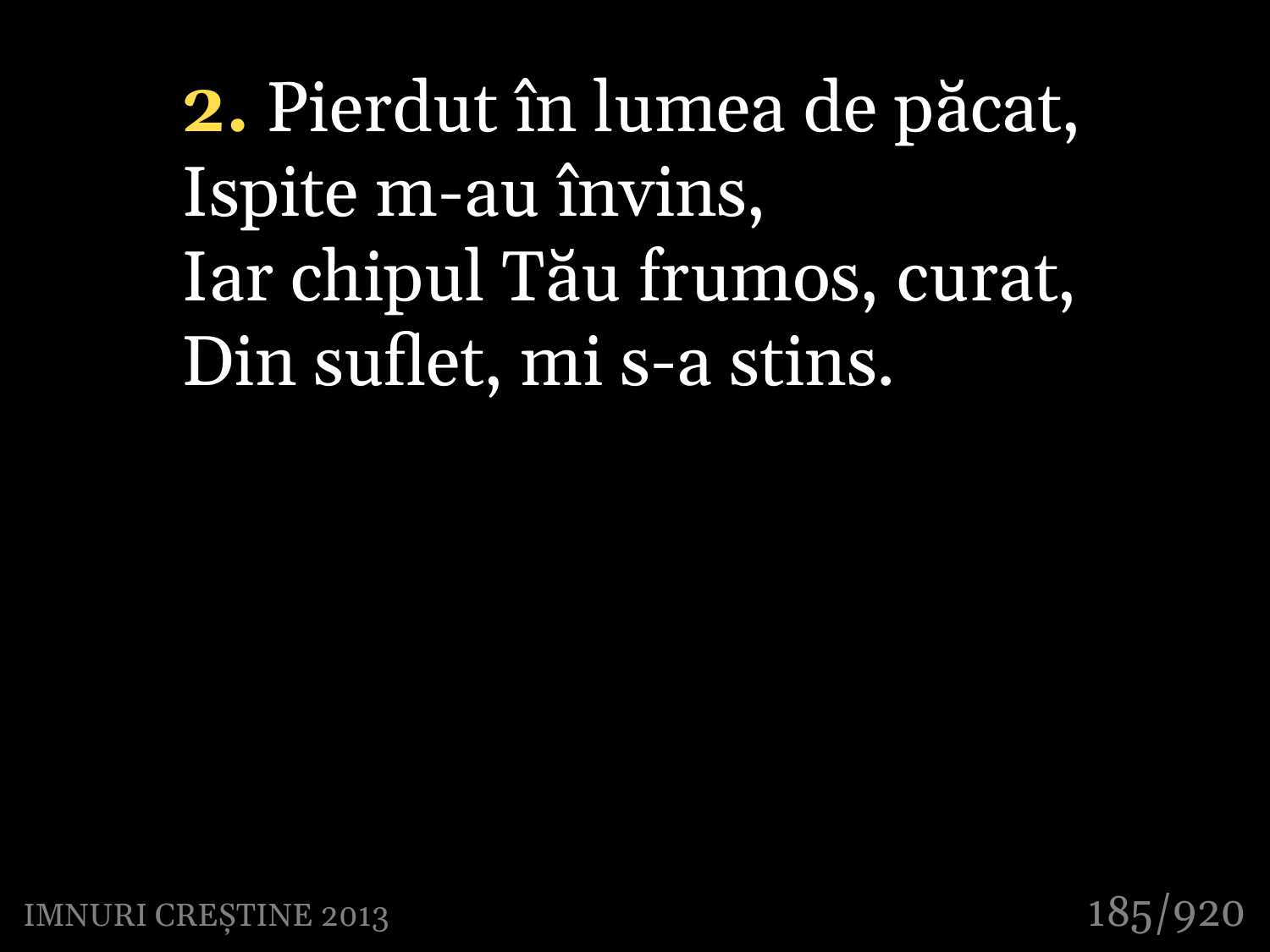

2. Pierdut în lumea de păcat,
Ispite m-au învins,
Iar chipul Tău frumos, curat,
Din suflet, mi s-a stins.
185/920
IMNURI CREȘTINE 2013